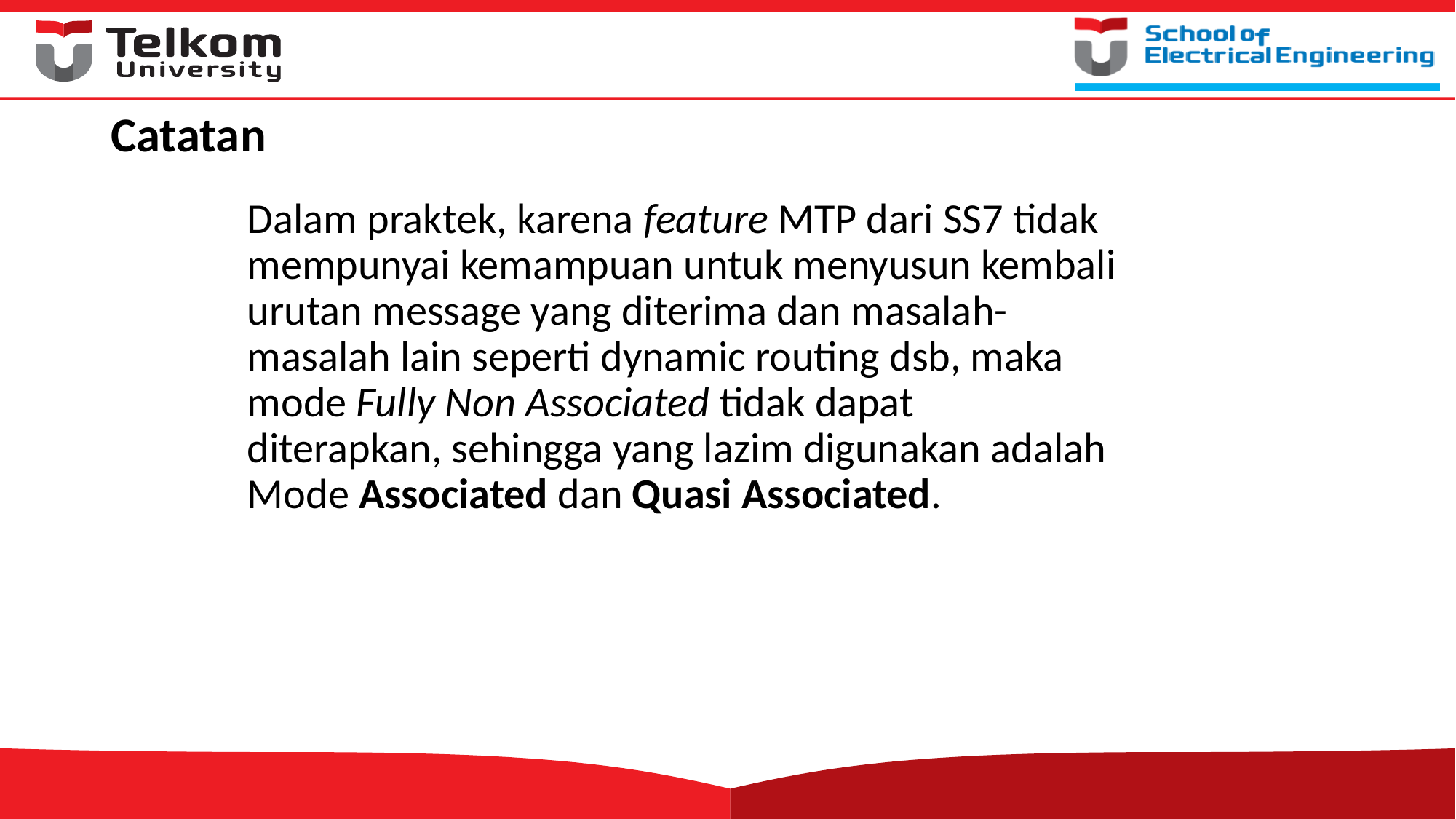

# Catatan
Dalam praktek, karena feature MTP dari SS7 tidak mempunyai kemampuan untuk menyusun kembali urutan message yang diterima dan masalah-masalah lain seperti dynamic routing dsb, maka mode Fully Non Associated tidak dapat diterapkan, sehingga yang lazim digunakan adalah Mode Associated dan Quasi Associated.